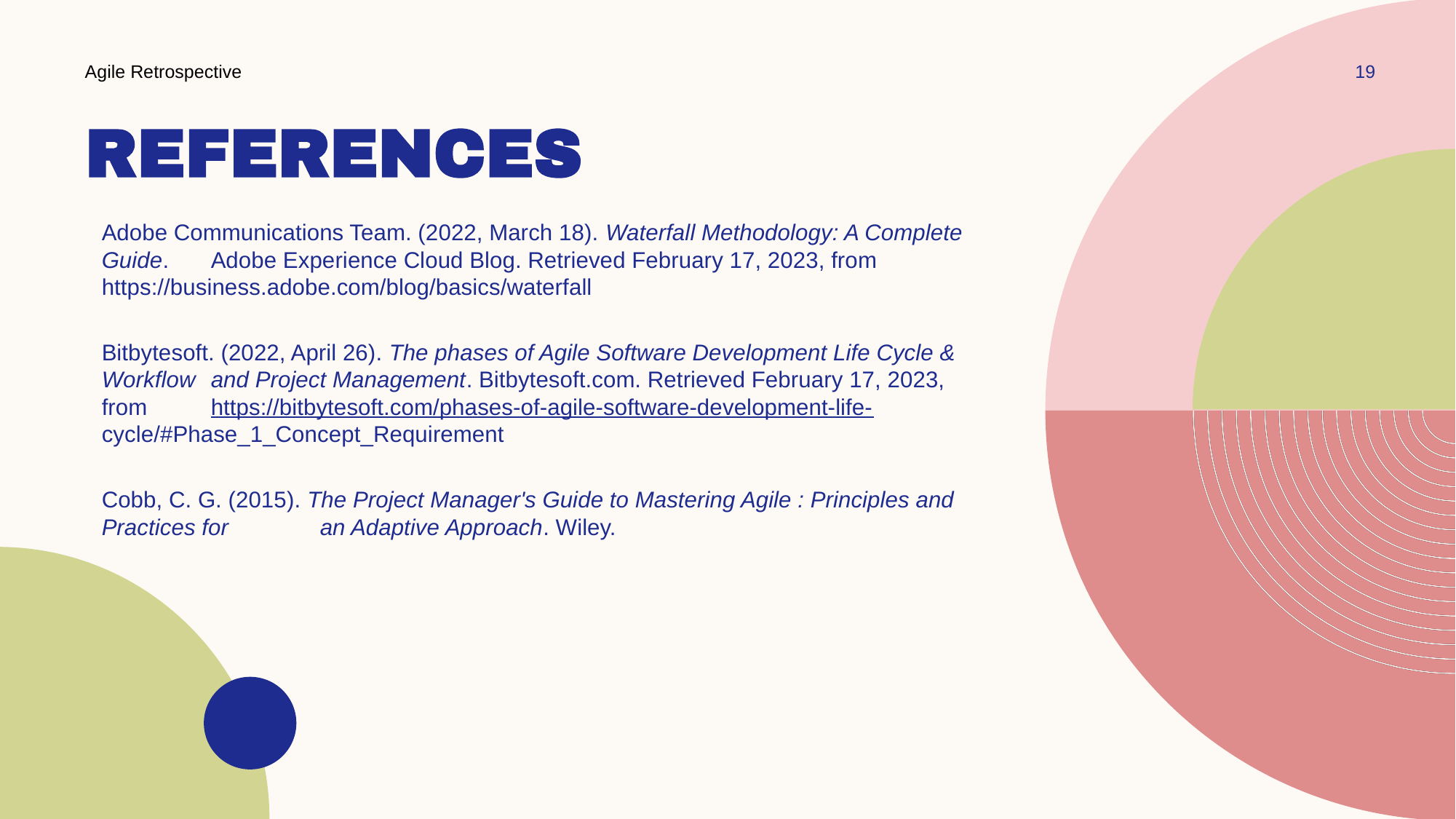

Agile Retrospective
19
# REFERENCES
Adobe Communications Team. (2022, March 18). Waterfall Methodology: A Complete Guide. 	Adobe Experience Cloud Blog. Retrieved February 17, 2023, from 	https://business.adobe.com/blog/basics/waterfall

Bitbytesoft. (2022, April 26). The phases of Agile Software Development Life Cycle & Workflow 	and Project Management. Bitbytesoft.com. Retrieved February 17, 2023, from 	https://bitbytesoft.com/phases-of-agile-software-development-life-	cycle/#Phase_1_Concept_Requirement

Cobb, C. G. (2015). The Project Manager's Guide to Mastering Agile : Principles and Practices for 	an Adaptive Approach. Wiley.